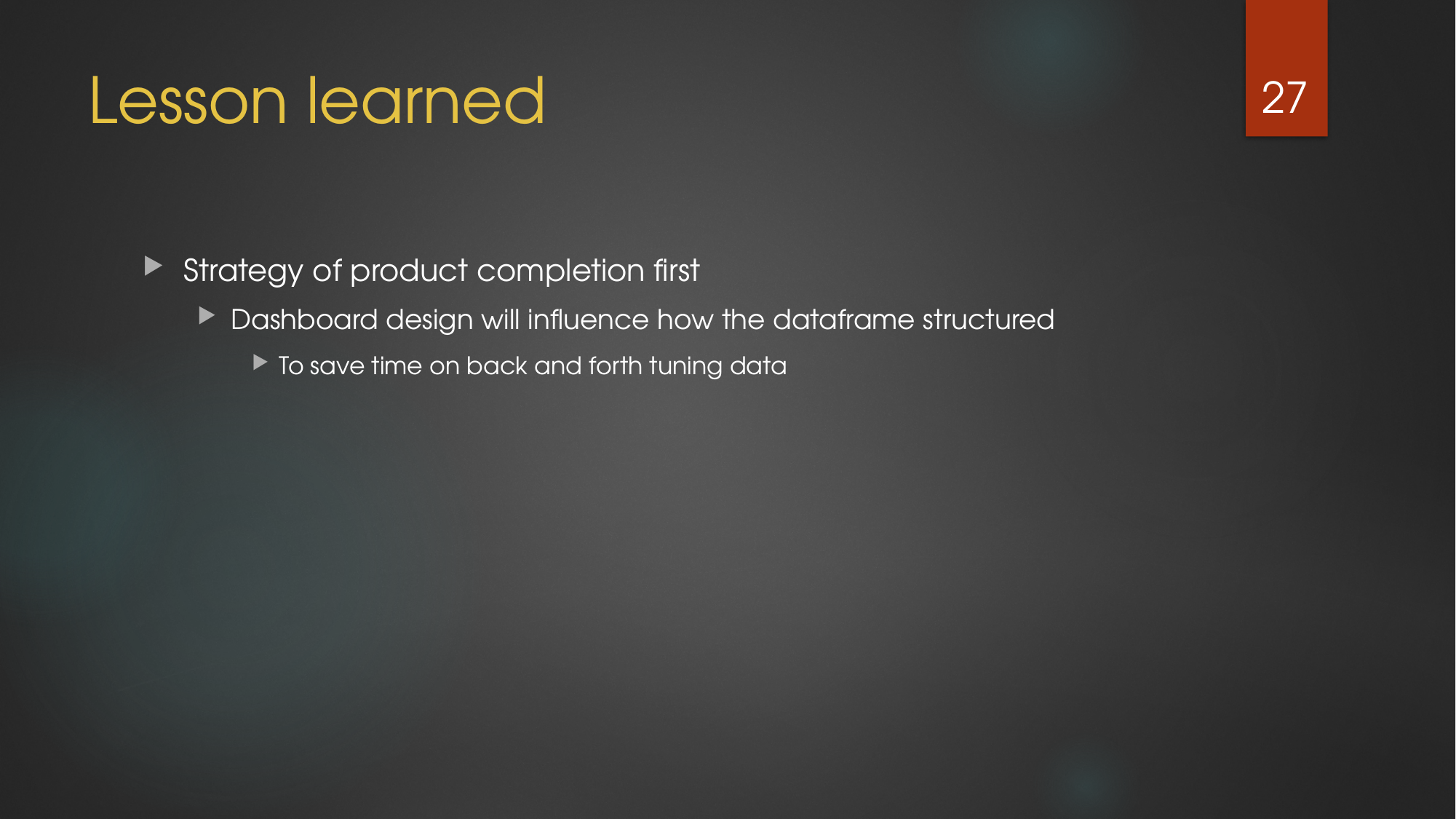

27
# Lesson learned
Strategy of product completion first
Dashboard design will influence how the dataframe structured
To save time on back and forth tuning data